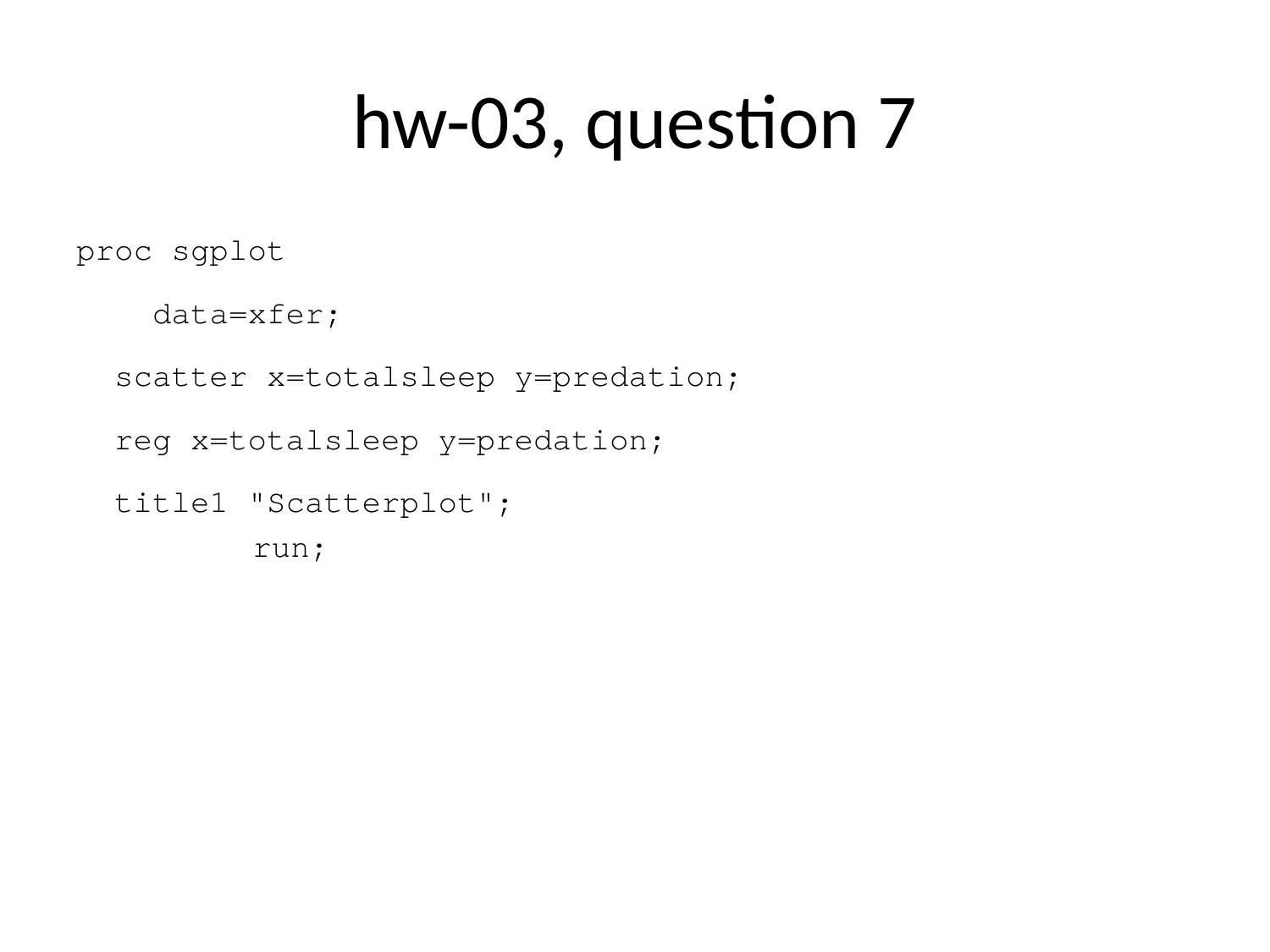

# hw-03, question 7
proc sgplot
    data=xfer;
  scatter x=totalsleep y=predation;
  reg x=totalsleep y=predation;
  title1 "Scatterplot";
run;